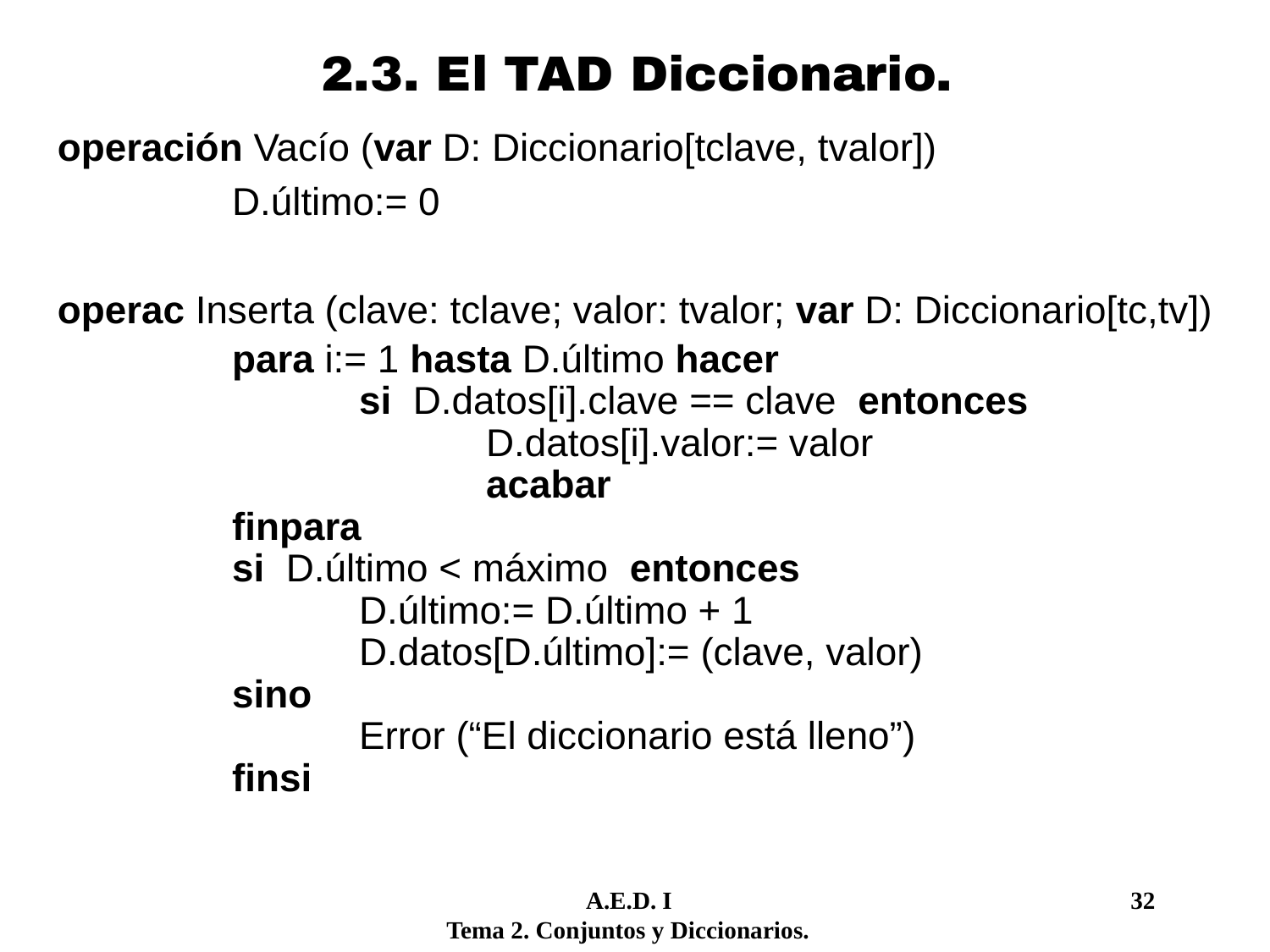

2.3. El TAD Diccionario.
operación Vacío (var D: Diccionario[tclave, tvalor])
		D.último:= 0

operac Inserta (clave: tclave; valor: tvalor; var D: Diccionario[tc,tv])
		para i:= 1 hasta D.último hacer
			si  D.datos[i].clave == clave  entonces
				D.datos[i].valor:= valor
				acabar
		finpara
		si  D.último < máximo  entonces
			D.último:= D.último + 1
			D.datos[D.último]:= (clave, valor)
		sino
			Error (“El diccionario está lleno”)
		finsi
	  A.E.D. I				        32
Tema 2. Conjuntos y Diccionarios.